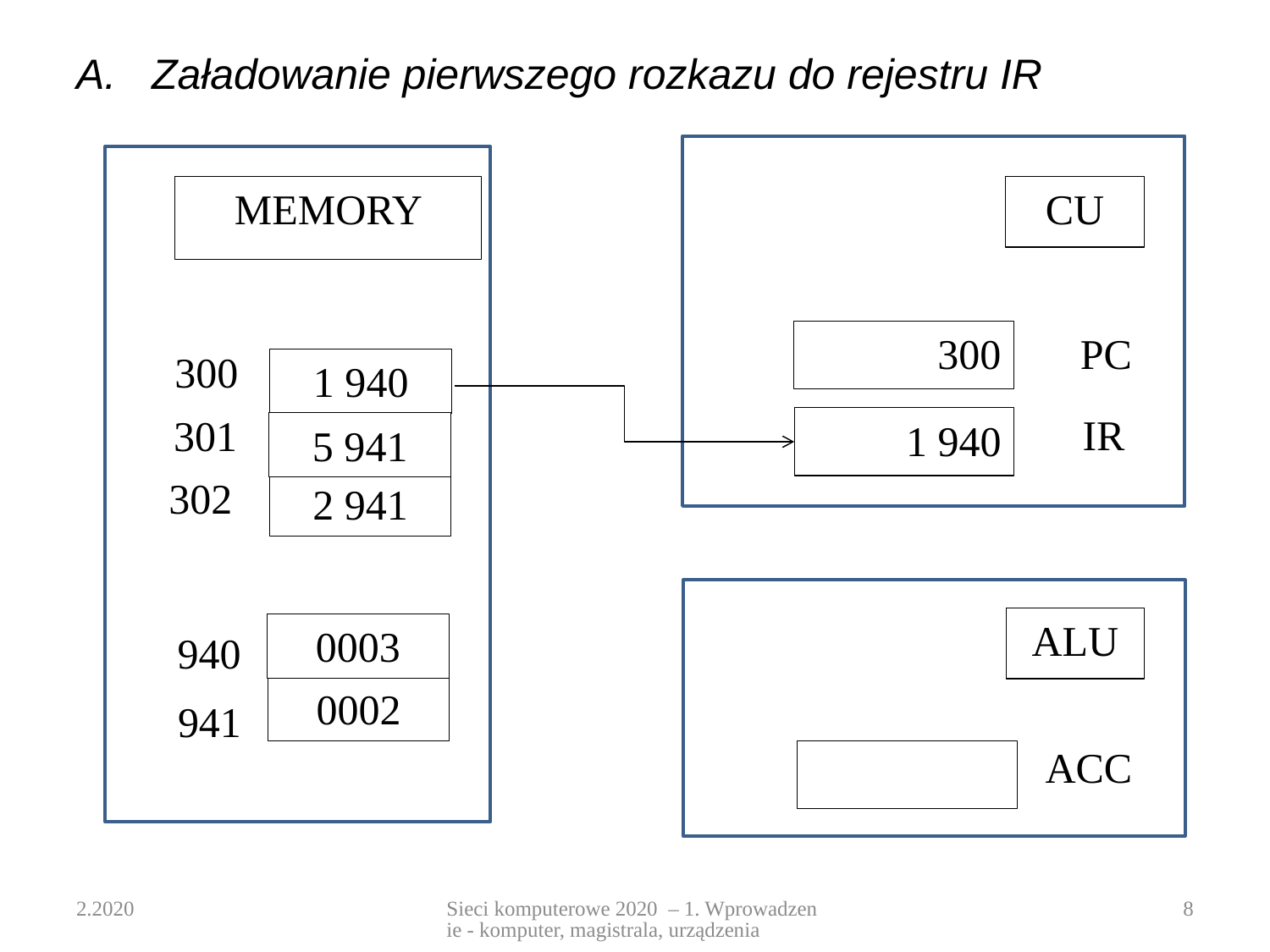

# A.   Załadowanie pierwszego rozkazu do rejestru IR

CU
PC
300
IR
1 940

MEMORY
300
1 940
301
5 941
302
2 941
0003
940
0002
941

ALU
ACC

2.2020
Sieci komputerowe 2020  – 1. Wprowadzenie - komputer, magistrala, urządzenia
8